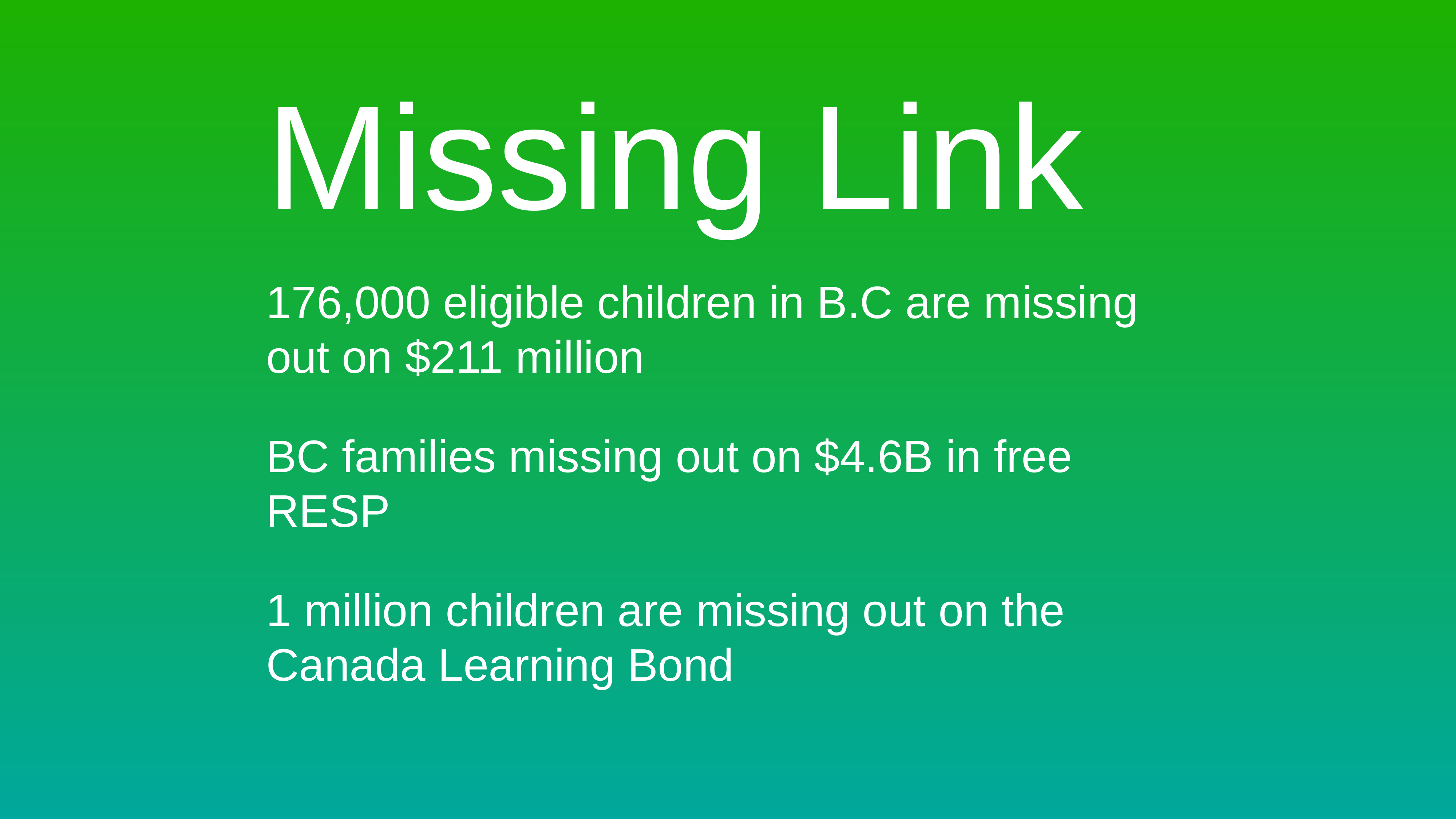

# Missing Link
176,000 eligible children in B.C are missing out on $211 million
BC families missing out on $4.6B in free RESP
1 million children are missing out on the Canada Learning Bond